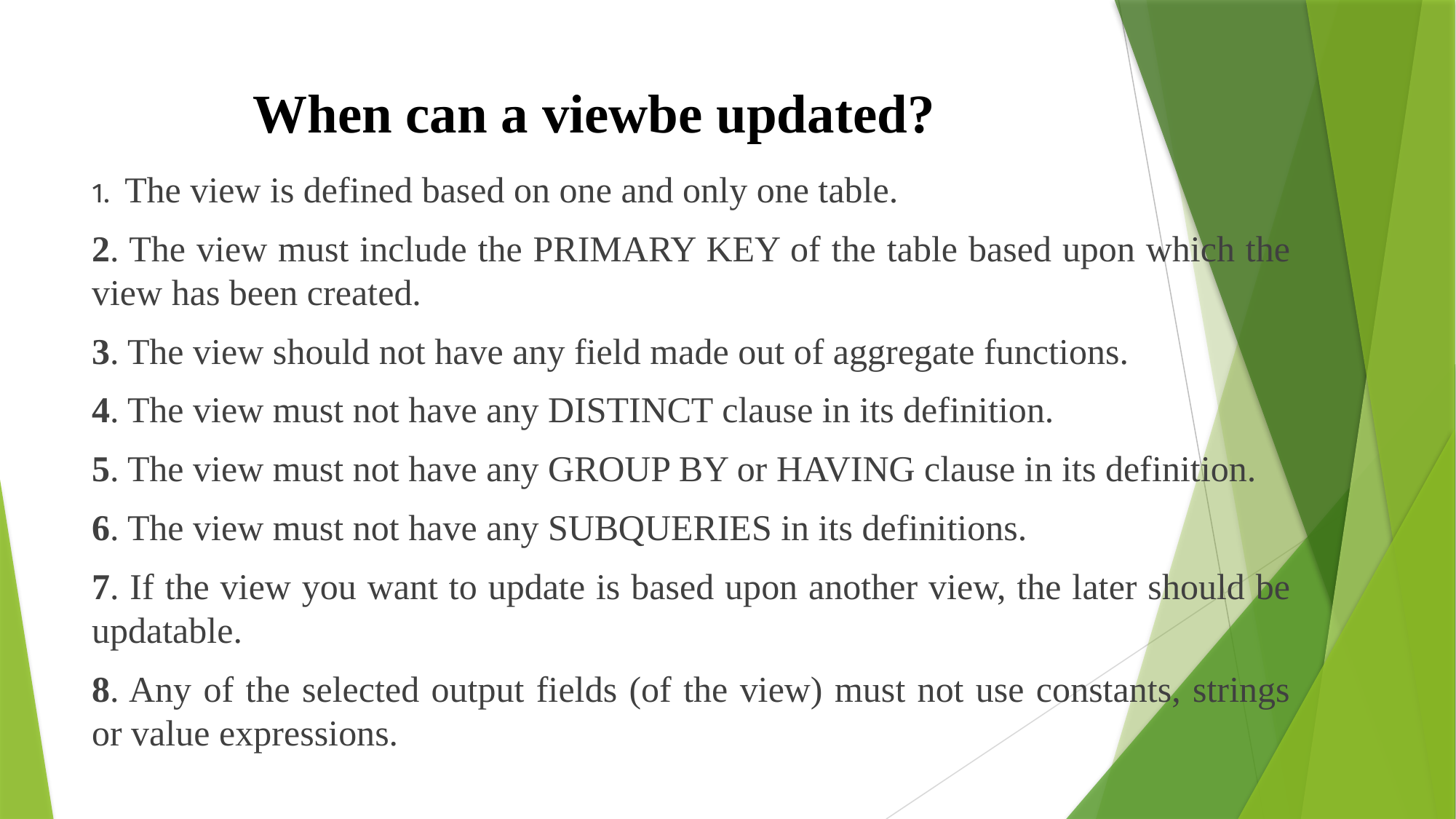

# When can a viewbe updated?
1.  The view is defined based on one and only one table.
2. The view must include the PRIMARY KEY of the table based upon which the view has been created.
3. The view should not have any field made out of aggregate functions.
4. The view must not have any DISTINCT clause in its definition.
5. The view must not have any GROUP BY or HAVING clause in its definition.
6. The view must not have any SUBQUERIES in its definitions.
7. If the view you want to update is based upon another view, the later should be updatable.
8. Any of the selected output fields (of the view) must not use constants, strings or value expressions.